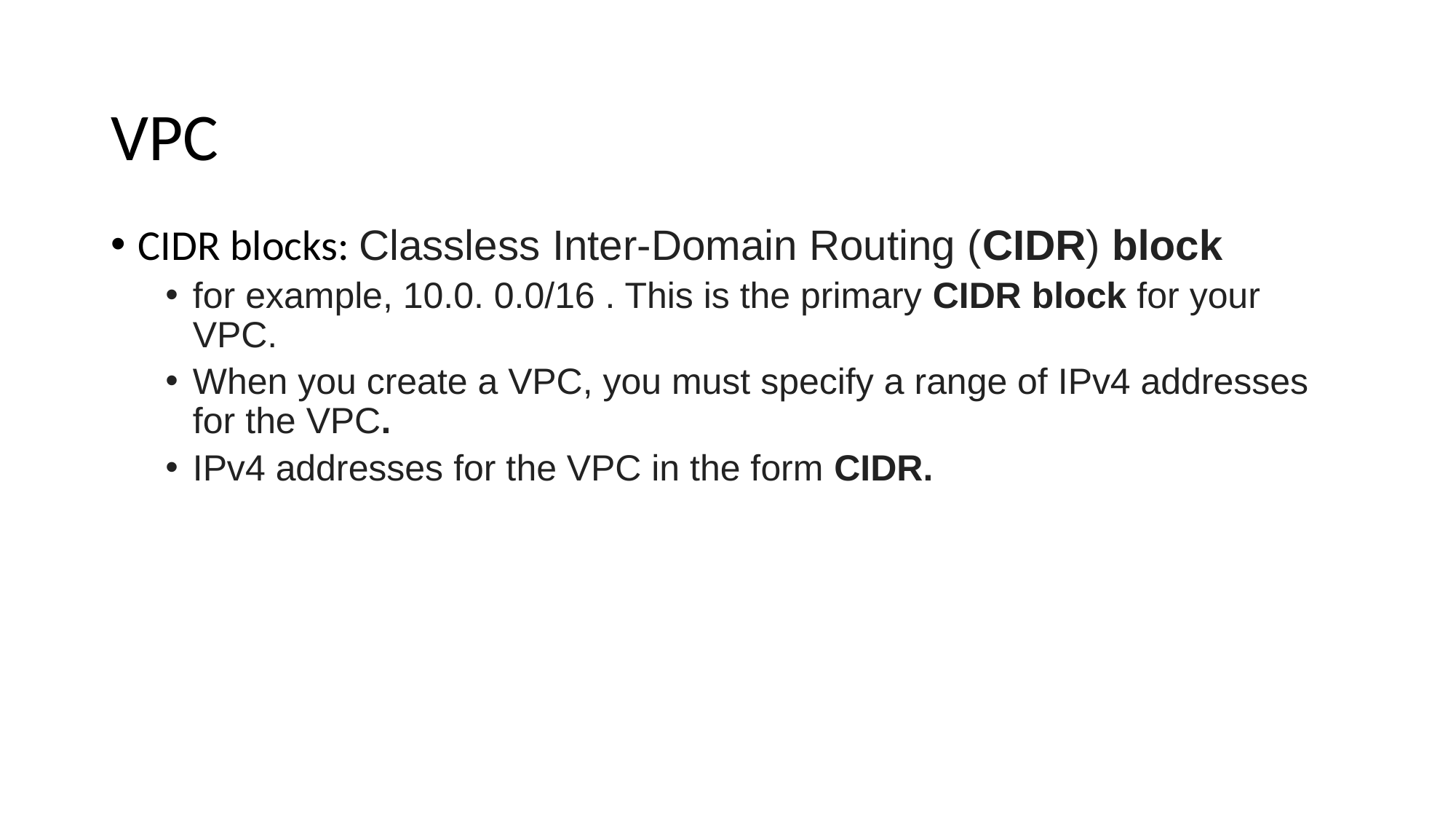

# VPC
CIDR blocks: Classless Inter-Domain Routing (CIDR) block
for example, 10.0. 0.0/16 . This is the primary CIDR block for your VPC.
When you create a VPC, you must specify a range of IPv4 addresses for the VPC.
IPv4 addresses for the VPC in the form CIDR.